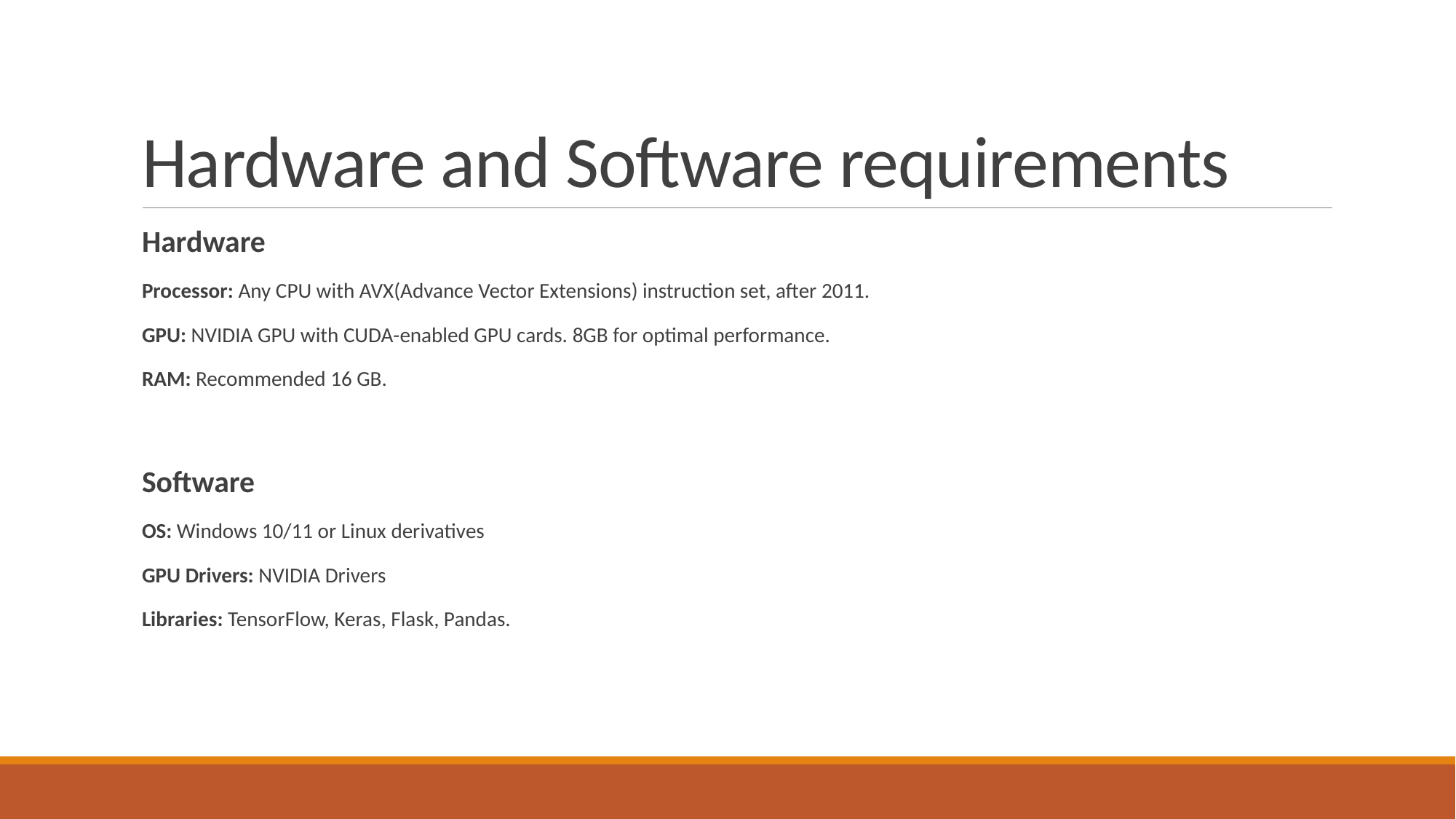

# Hardware and Software requirements
Hardware
Processor: Any CPU with AVX(Advance Vector Extensions) instruction set, after 2011.
GPU: NVIDIA GPU with CUDA-enabled GPU cards. 8GB for optimal performance.
RAM: Recommended 16 GB.

Software
OS: Windows 10/11 or Linux derivatives
GPU Drivers: NVIDIA Drivers
Libraries: TensorFlow, Keras, Flask, Pandas.